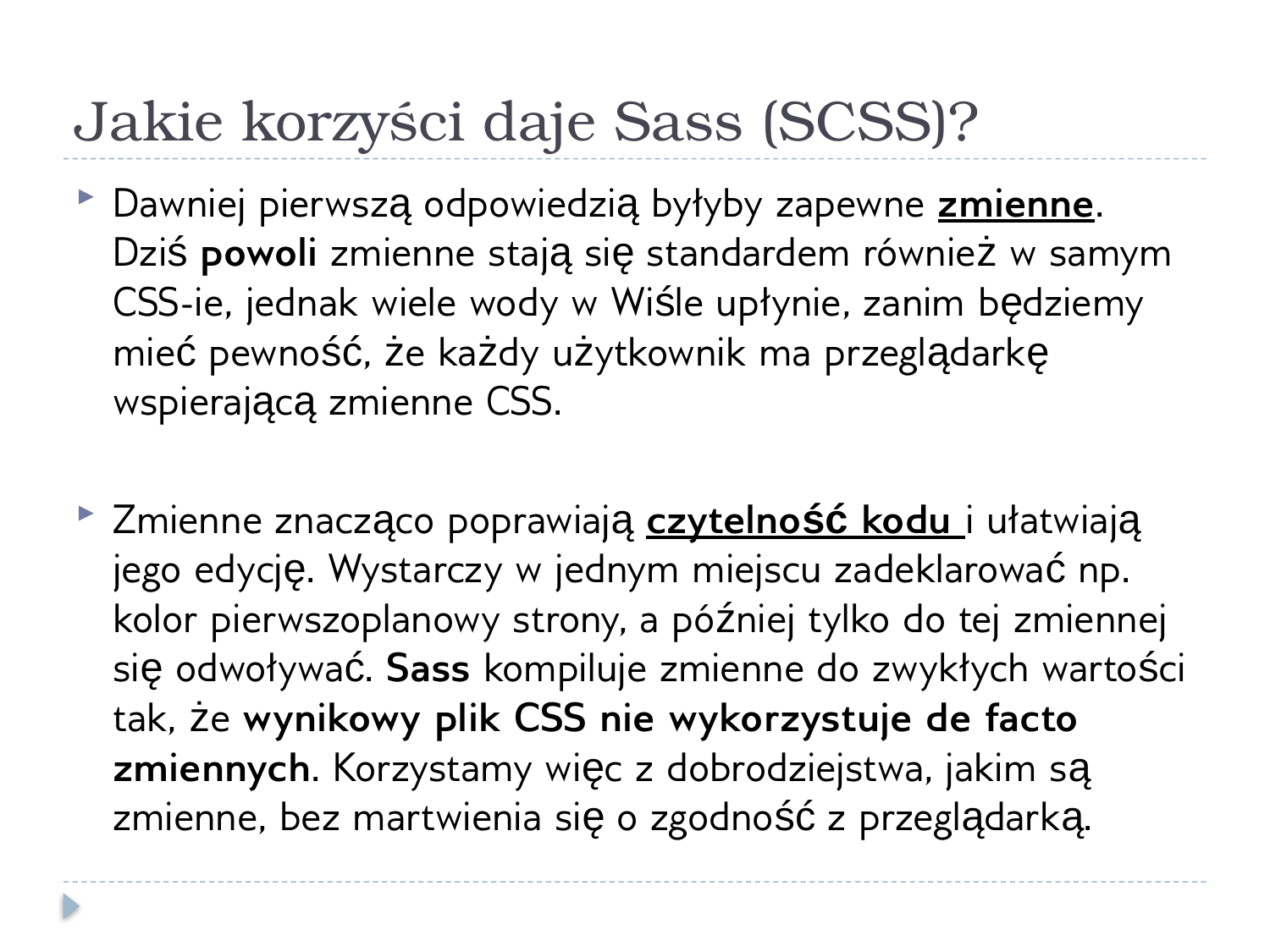

# Jakie korzyści daje Sass (SCSS)?
Dawniej pierwszą odpowiedzią byłyby zapewne zmienne. Dziś powoli zmienne stają się standardem również w samym CSS-ie, jednak wiele wody w Wiśle upłynie, zanim będziemy mieć pewność, że każdy użytkownik ma przeglądarkę wspierającą zmienne CSS.

Zmienne znacząco poprawiają czytelność kodu i ułatwiają jego edycję. Wystarczy w jednym miejscu zadeklarować np. kolor pierwszoplanowy strony, a później tylko do tej zmiennej się odwoływać. Sass kompiluje zmienne do zwykłych wartości tak, że wynikowy plik CSS nie wykorzystuje de facto zmiennych. Korzystamy więc z dobrodziejstwa, jakim są zmienne, bez martwienia się o zgodność z przeglądarką.